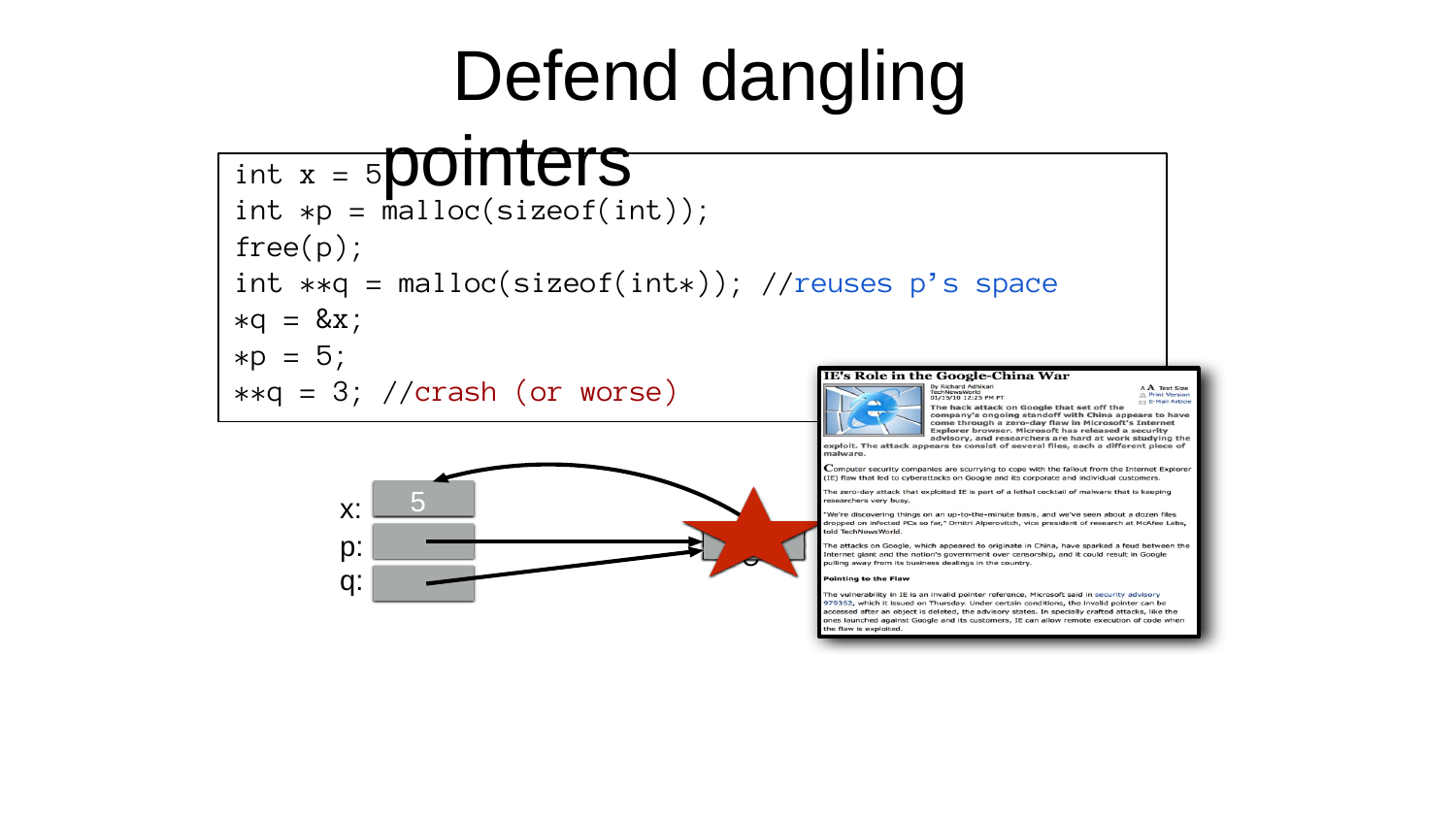

Defend dangling pointers
 int x = 5;
 int *p = malloc(sizeof(int));
 free(p);
 int **q = malloc(sizeof(int*)); //reuses p’s space
 *q = &x;
 *p = 5;
 **q = 3; //crash (or worse)

5

x:

5

p:
q:
?

?

?
#